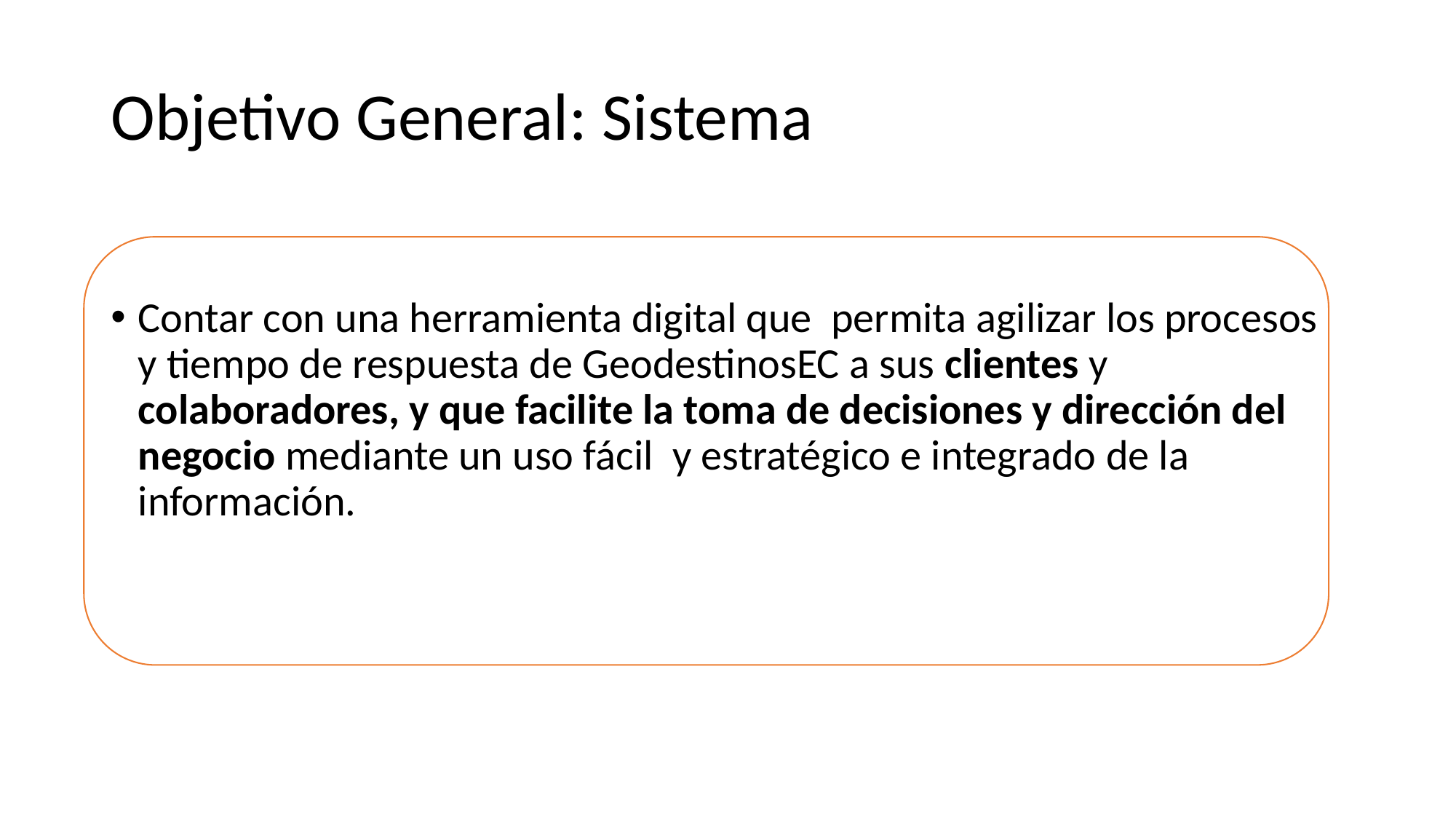

# Objetivo General: Sistema

Contar con una herramienta digital que  permita agilizar los procesos y tiempo de respuesta de GeodestinosEC a sus clientes y colaboradores, y que facilite la toma de decisiones y dirección del negocio mediante un uso fácil  y estratégico e integrado de la información.